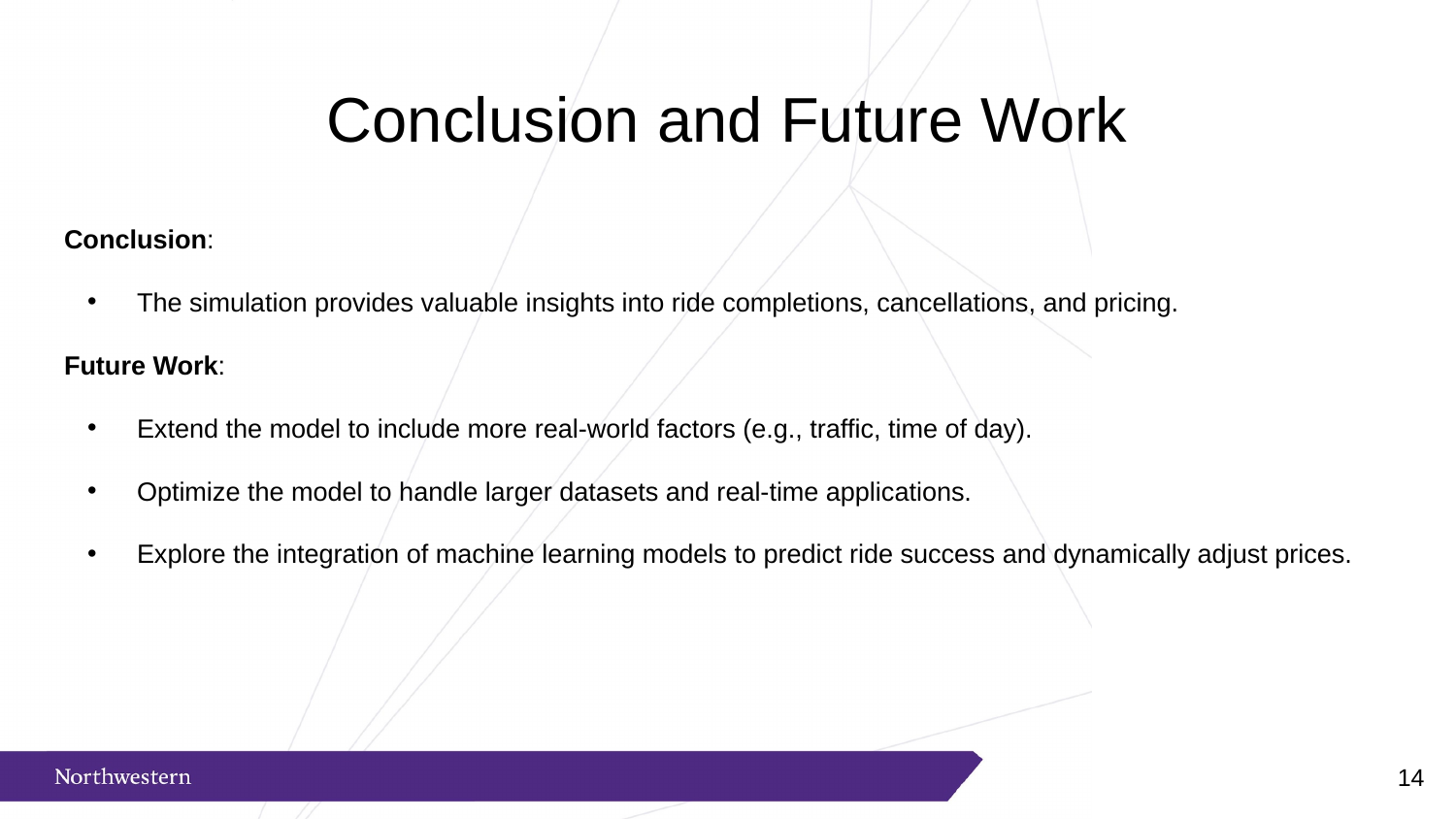

# Conclusion and Future Work
Conclusion:
The simulation provides valuable insights into ride completions, cancellations, and pricing.
Future Work:
Extend the model to include more real-world factors (e.g., traffic, time of day).
Optimize the model to handle larger datasets and real-time applications.
Explore the integration of machine learning models to predict ride success and dynamically adjust prices.

14